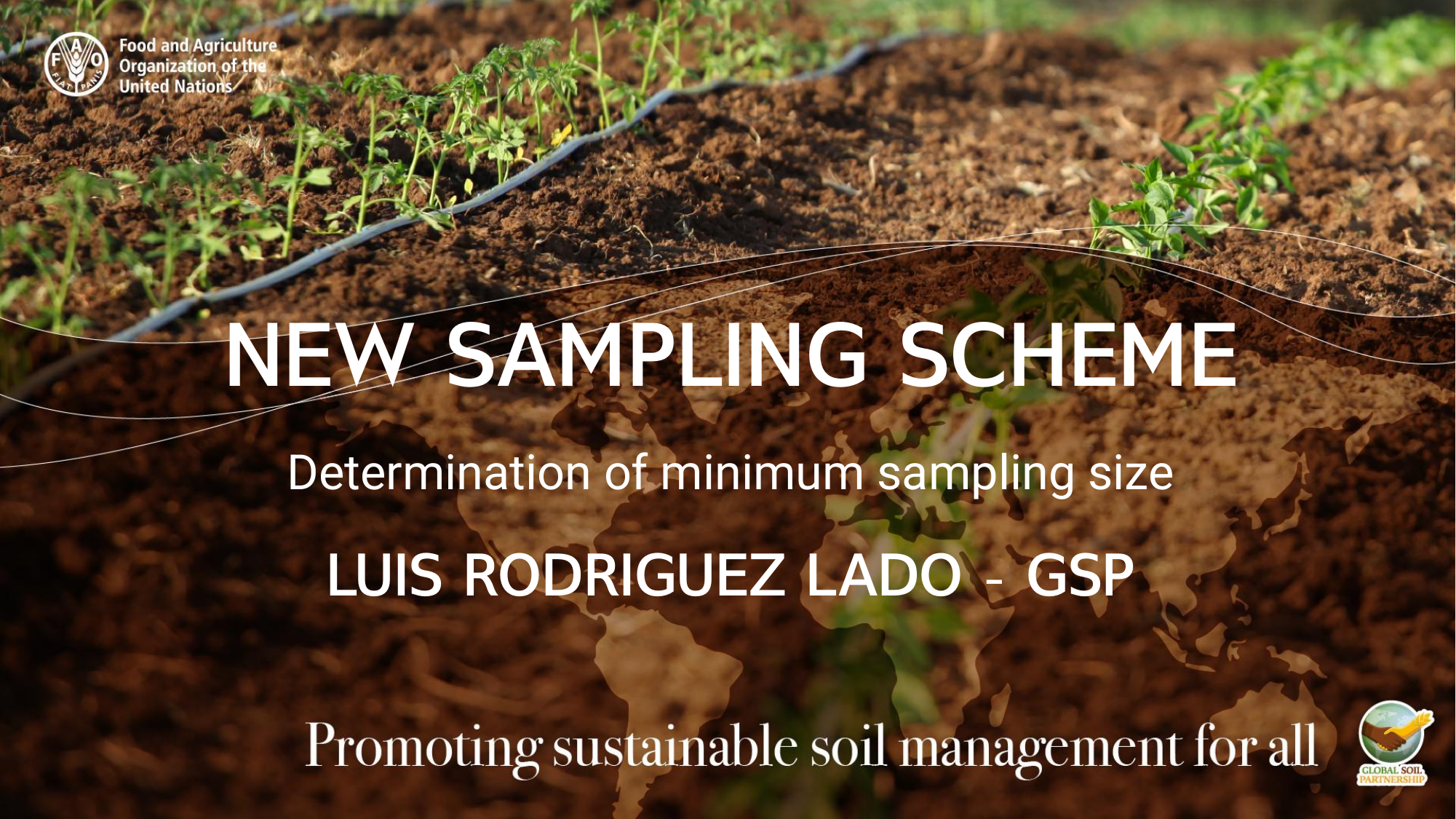

New Sampling Scheme
Determination of minimum sampling size
Luis Rodriguez Lado - GSP